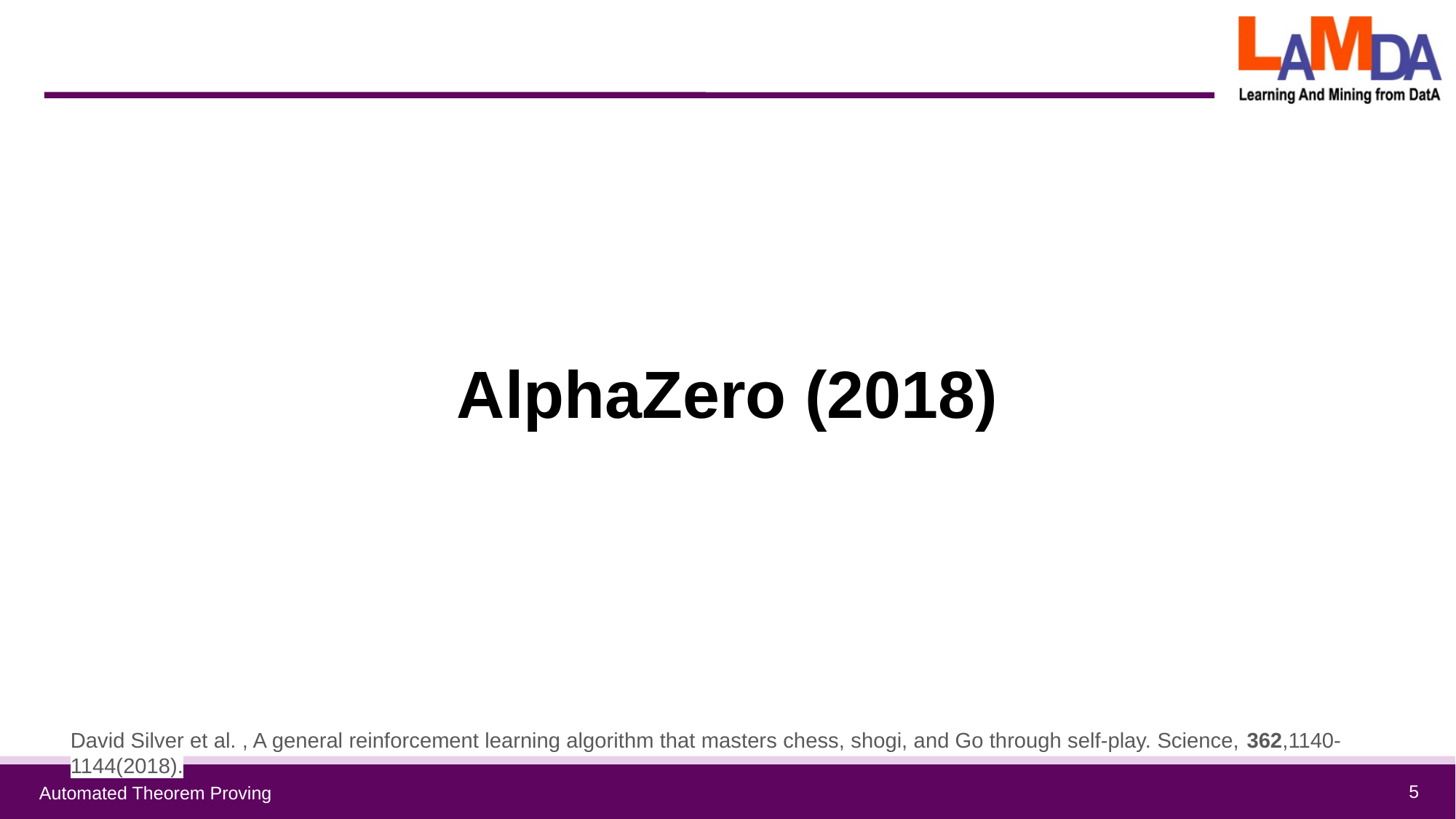

AlphaZero (2018)
David Silver et al. , A general reinforcement learning algorithm that masters chess, shogi, and Go through self-play. Science, 362,1140-1144(2018).